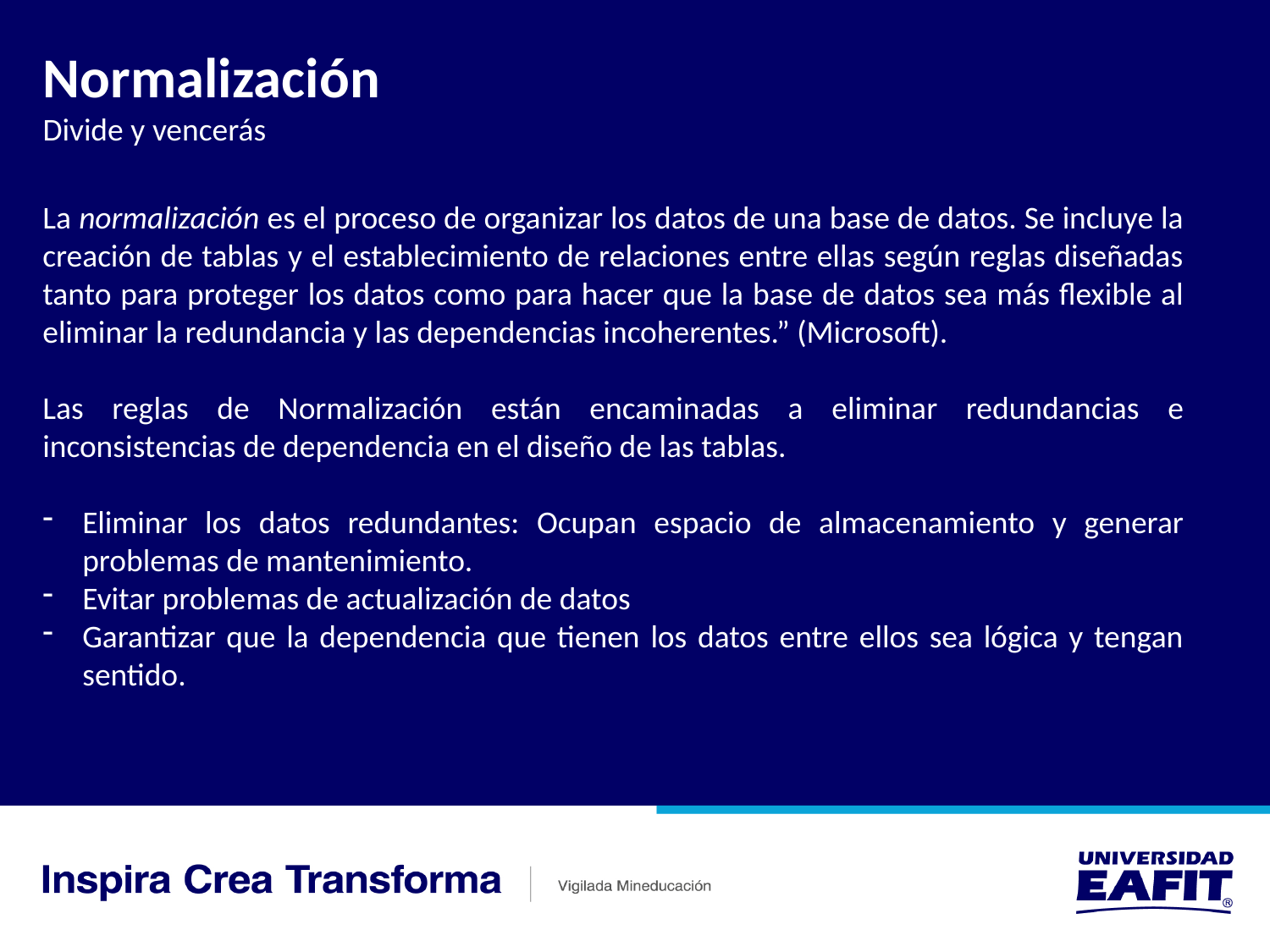

Normalización
Divide y vencerás
La normalización es el proceso de organizar los datos de una base de datos. Se incluye la creación de tablas y el establecimiento de relaciones entre ellas según reglas diseñadas tanto para proteger los datos como para hacer que la base de datos sea más flexible al eliminar la redundancia y las dependencias incoherentes.” (Microsoft).

Las reglas de Normalización están encaminadas a eliminar redundancias e inconsistencias de dependencia en el diseño de las tablas.

Eliminar los datos redundantes: Ocupan espacio de almacenamiento y generar problemas de mantenimiento.
Evitar problemas de actualización de datos
Garantizar que la dependencia que tienen los datos entre ellos sea lógica y tengan sentido.